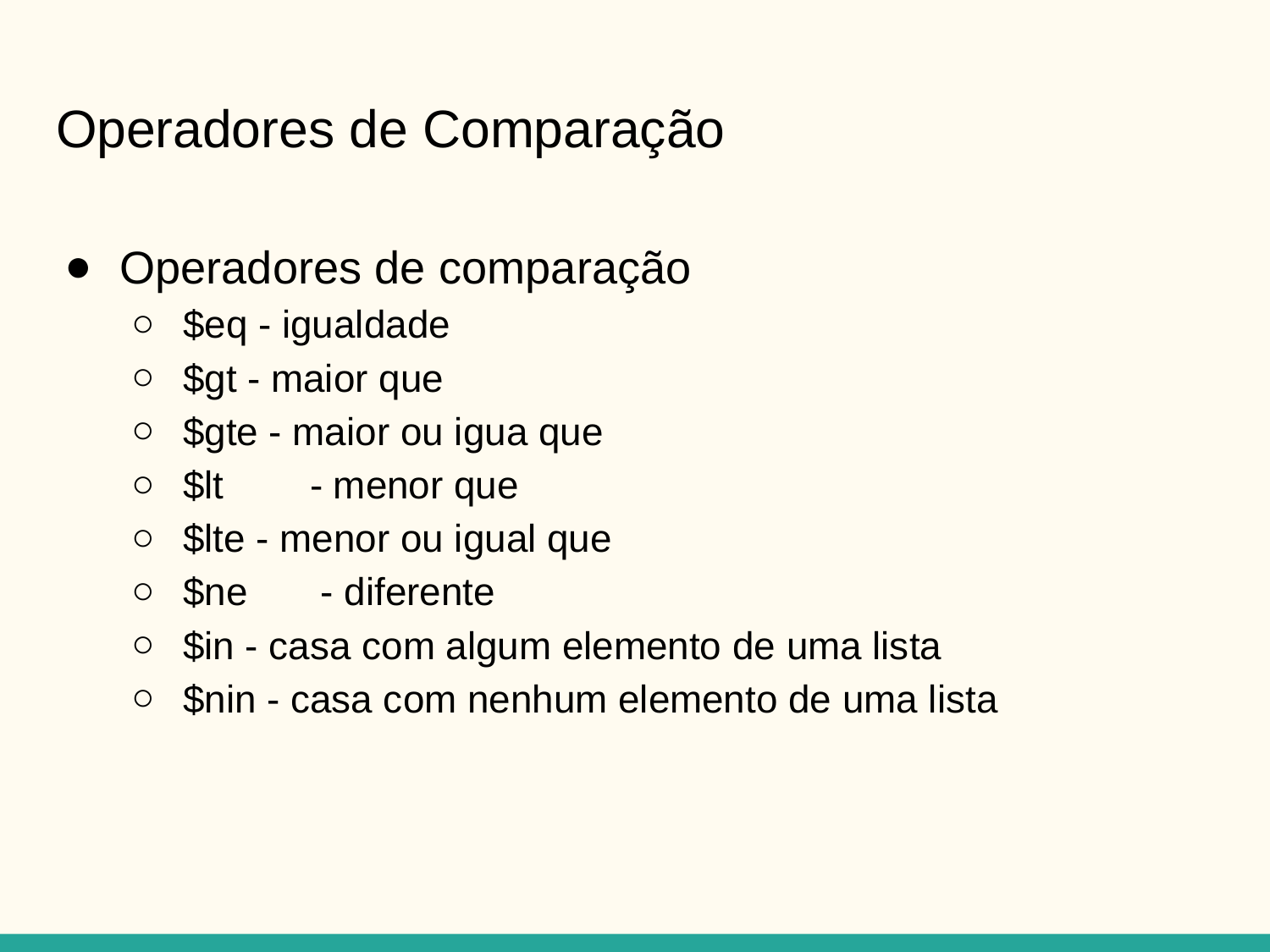

# Operadores de Comparação
Operadores de comparação
$eq - igualdade
$gt - maior que
$gte - maior ou igua que
$lt	- menor que
$lte - menor ou igual que
$ne	 - diferente
$in - casa com algum elemento de uma lista
$nin - casa com nenhum elemento de uma lista